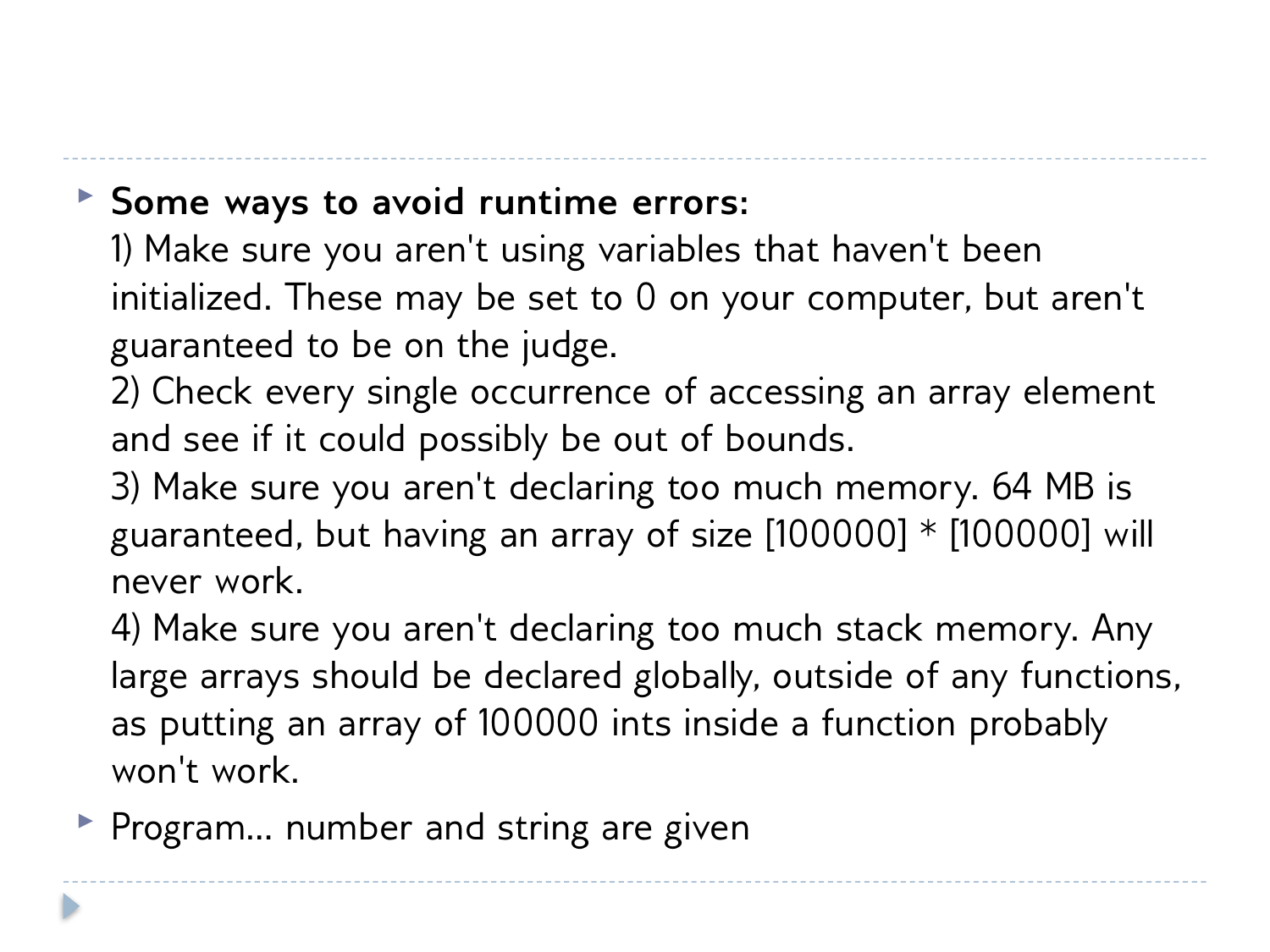

#
Some ways to avoid runtime errors: 
1) Make sure you aren't using variables that haven't been initialized. These may be set to 0 on your computer, but aren't guaranteed to be on the judge. 
2) Check every single occurrence of accessing an array element and see if it could possibly be out of bounds. 
3) Make sure you aren't declaring too much memory. 64 MB is guaranteed, but having an array of size [100000] * [100000] will never work.
4) Make sure you aren't declaring too much stack memory. Any large arrays should be declared globally, outside of any functions, as putting an array of 100000 ints inside a function probably won't work.
Program… number and string are given